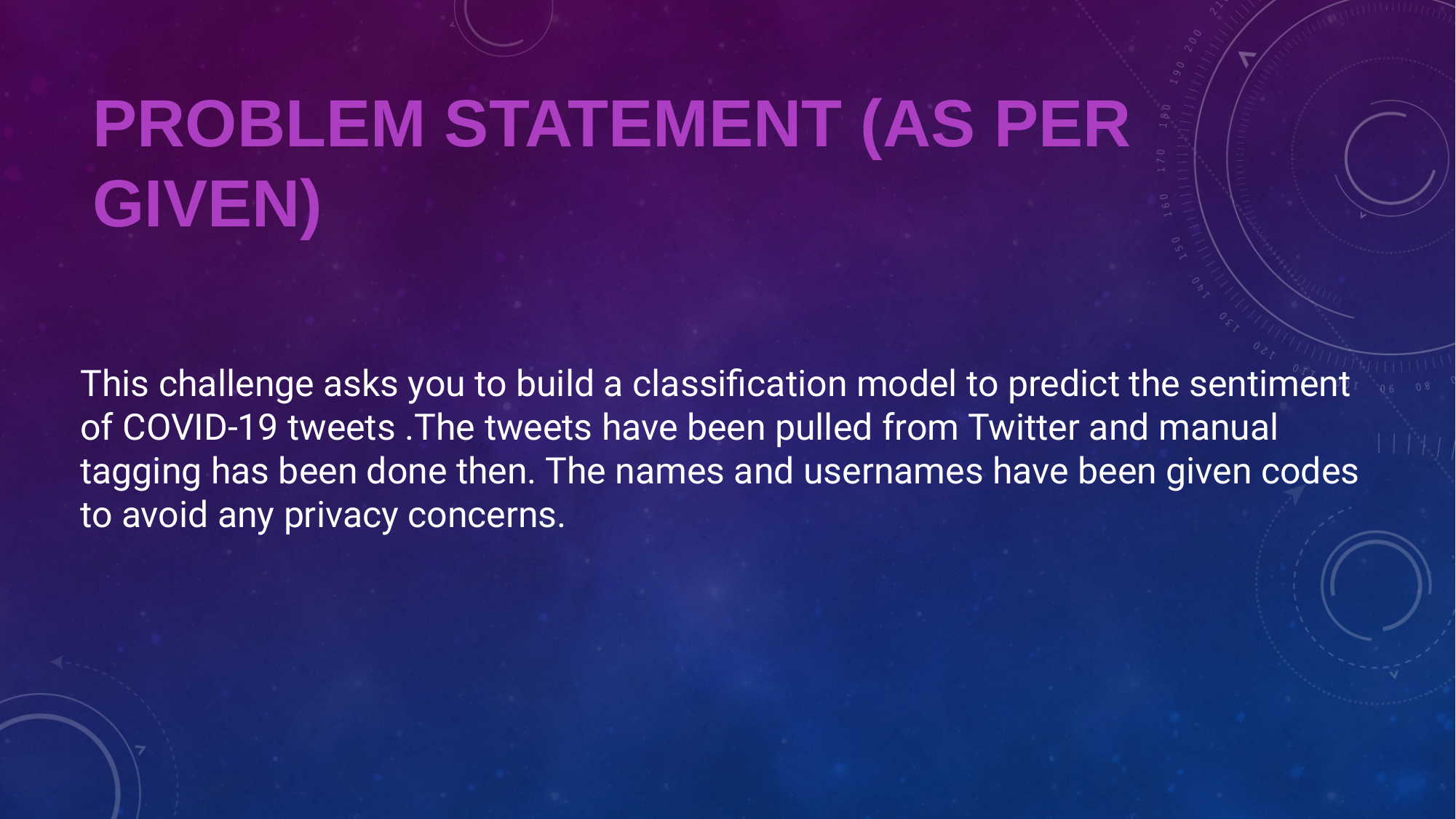

# Problem Statement (as per given)
This challenge asks you to build a classification model to predict the sentiment of COVID-19 tweets .The tweets have been pulled from Twitter and manual tagging has been done then. The names and usernames have been given codes to avoid any privacy concerns.